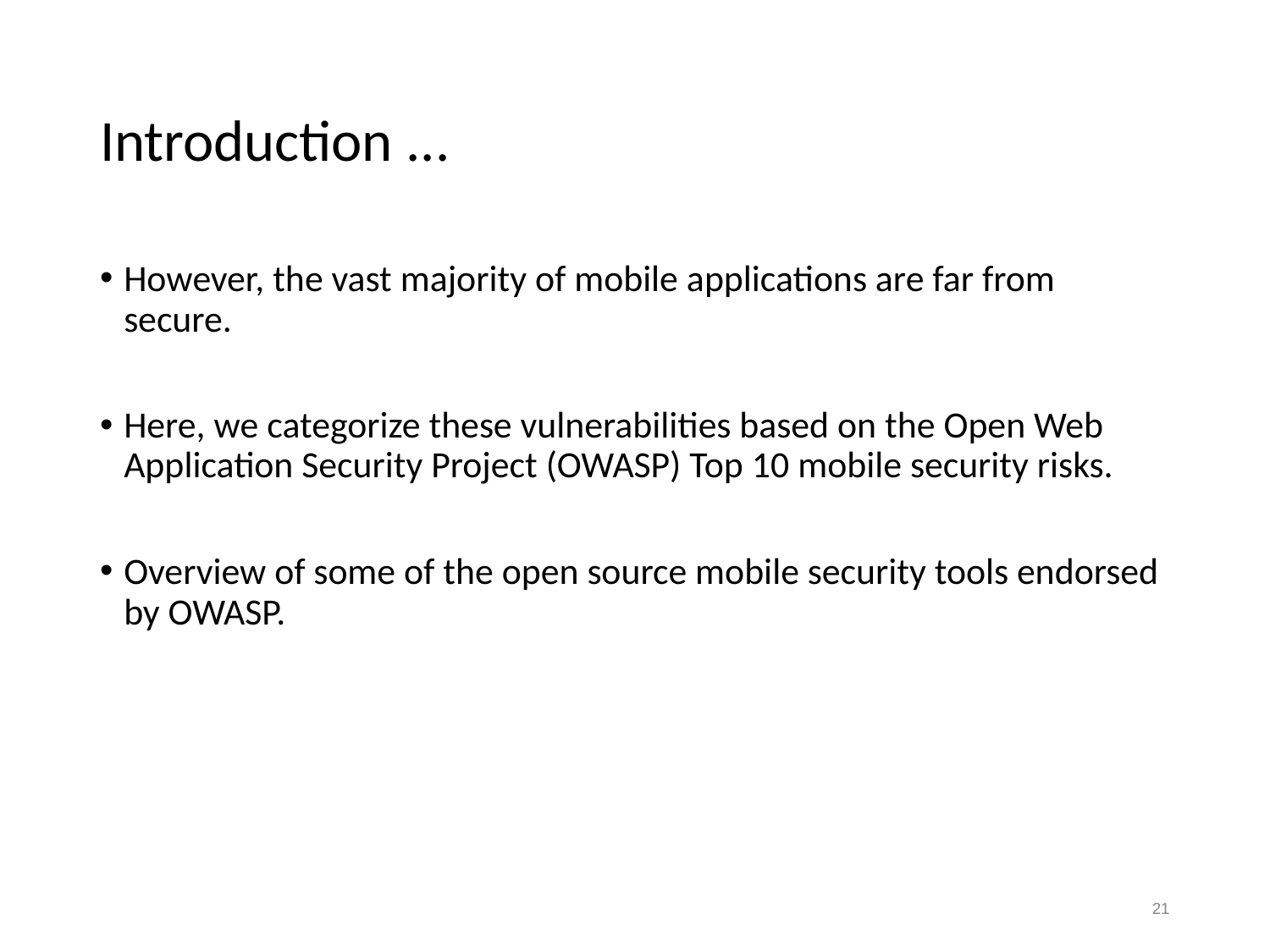

# Introduction ...
However, the vast majority of mobile applications are far from secure.

Here, we categorize these vulnerabilities based on the Open Web Application Security Project (OWASP) Top 10 mobile security risks.

Overview of some of the open source mobile security tools endorsed by OWASP.
21